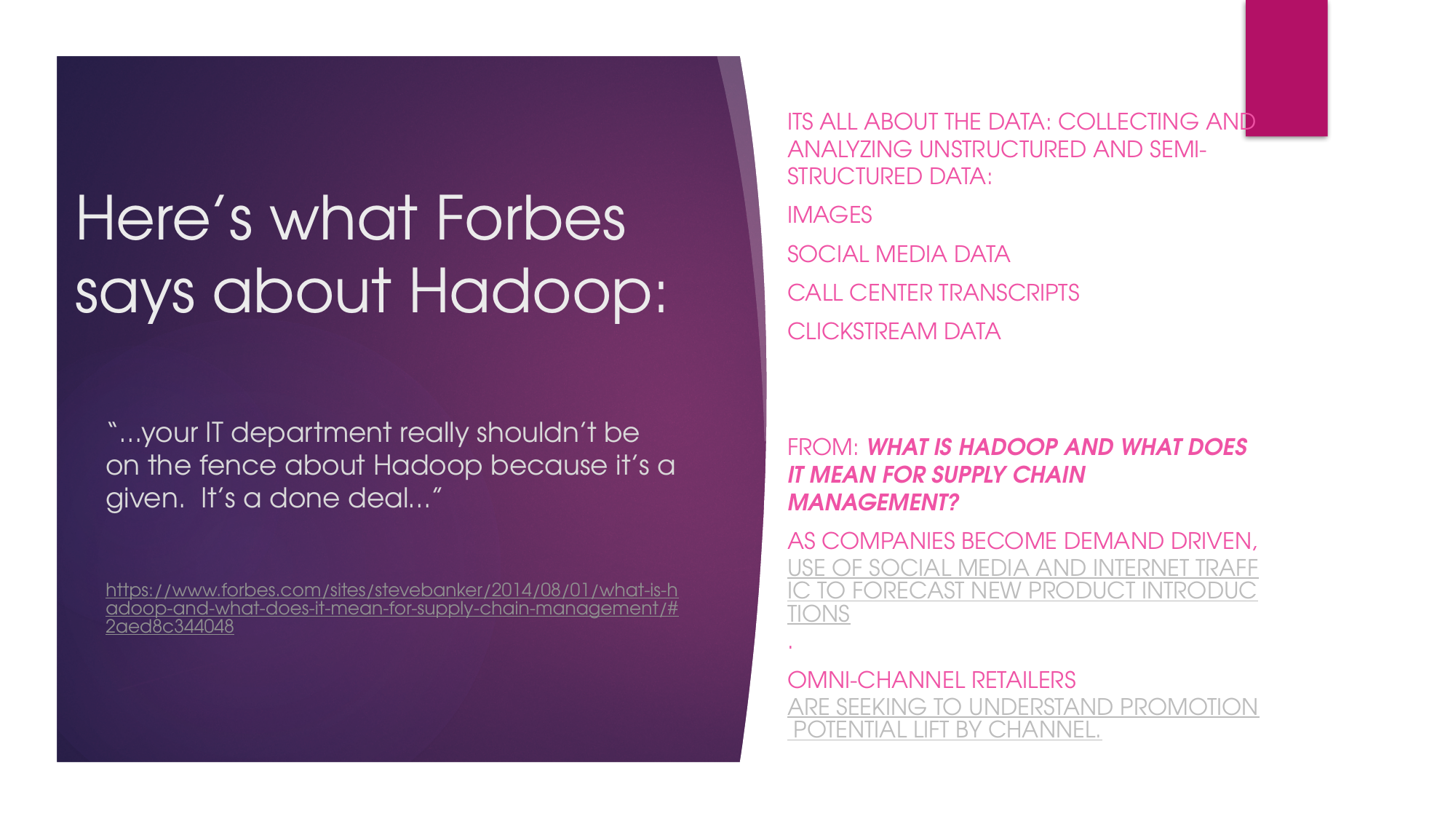

# Here’s what Forbes says about Hadoop:

ITS ALL About THE DATA: COLLECTING AND ANALYZING unstructured and semi-structured data:
Images
social media data
call center transcripts
clickstream data

From: What is Hadoop and What Does it Mean for Supply Chain Management?
AS companies become DEMAND DRIVEN, use OF social media and internet traffic to forecast new product introductions.
omni-channel retailers ARE SEEKING TO UNDERSTAND PROMOTION POTENTIAL LIFT BY CHANNEL.

“…your IT department really shouldn’t be on the fence about Hadoop because it’s a given.  It’s a done deal…”

https://www.forbes.com/sites/stevebanker/2014/08/01/what-is-hadoop-and-what-does-it-mean-for-supply-chain-management/#2aed8c344048